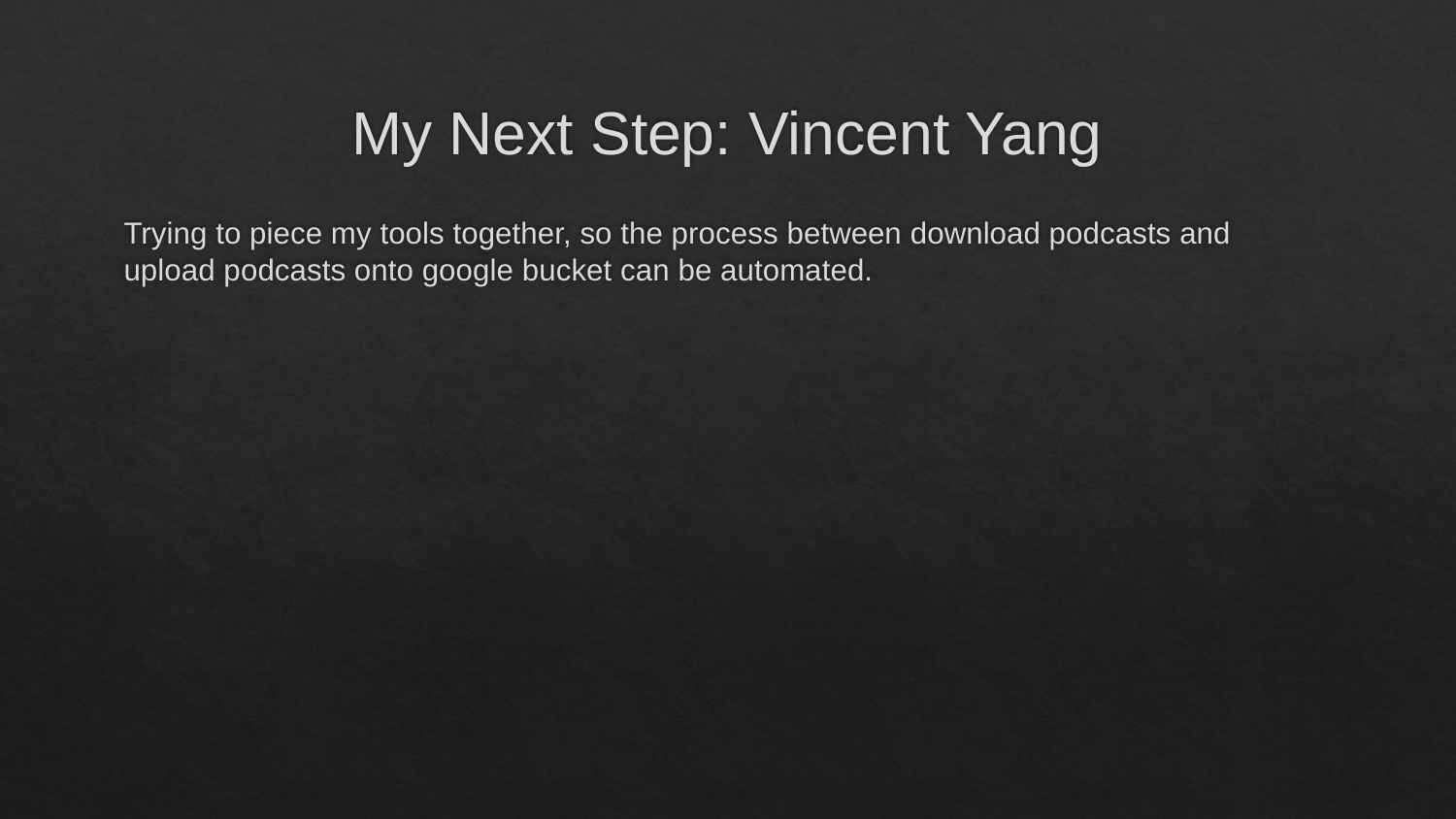

# My Next Step: Vincent Yang
Trying to piece my tools together, so the process between download podcasts and upload podcasts onto google bucket can be automated.